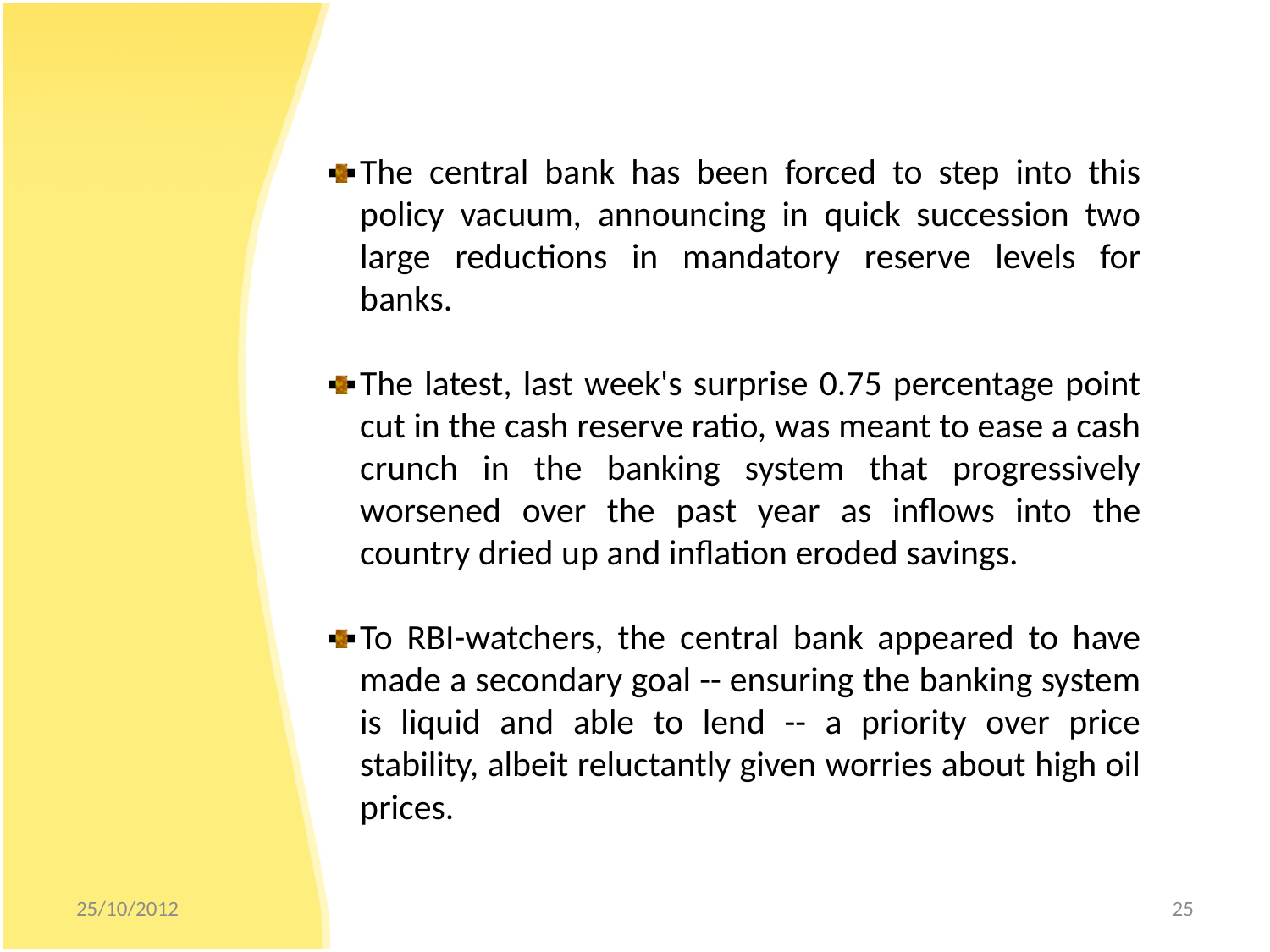

The central bank has been forced to step into this policy vacuum, announcing in quick succession two large reductions in mandatory reserve levels for banks.

The latest, last week's surprise 0.75 percentage point cut in the cash reserve ratio, was meant to ease a cash crunch in the banking system that progressively worsened over the past year as inflows into the country dried up and inflation eroded savings.

To RBI-watchers, the central bank appeared to have made a secondary goal -- ensuring the banking system is liquid and able to lend -- a priority over price stability, albeit reluctantly given worries about high oil prices.
25/10/2012
25